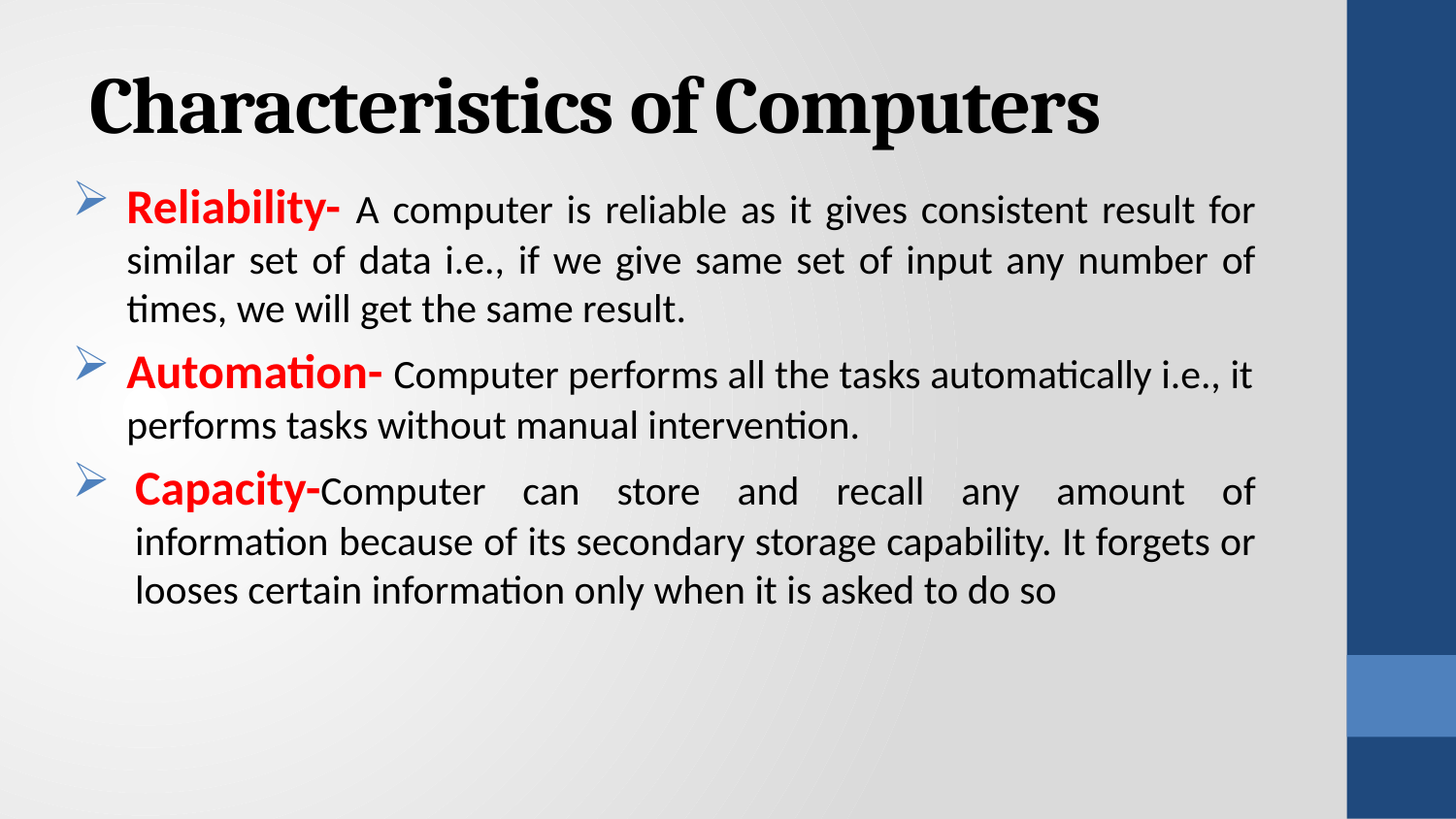

# Characteristics of Computers
Reliability- A computer is reliable as it gives consistent result for similar set of data i.e., if we give same set of input any number of times, we will get the same result.
Automation- Computer performs all the tasks automatically i.e., it performs tasks without manual intervention.
Capacity-Computer can store and recall any amount of information because of its secondary storage capability. It forgets or looses certain information only when it is asked to do so